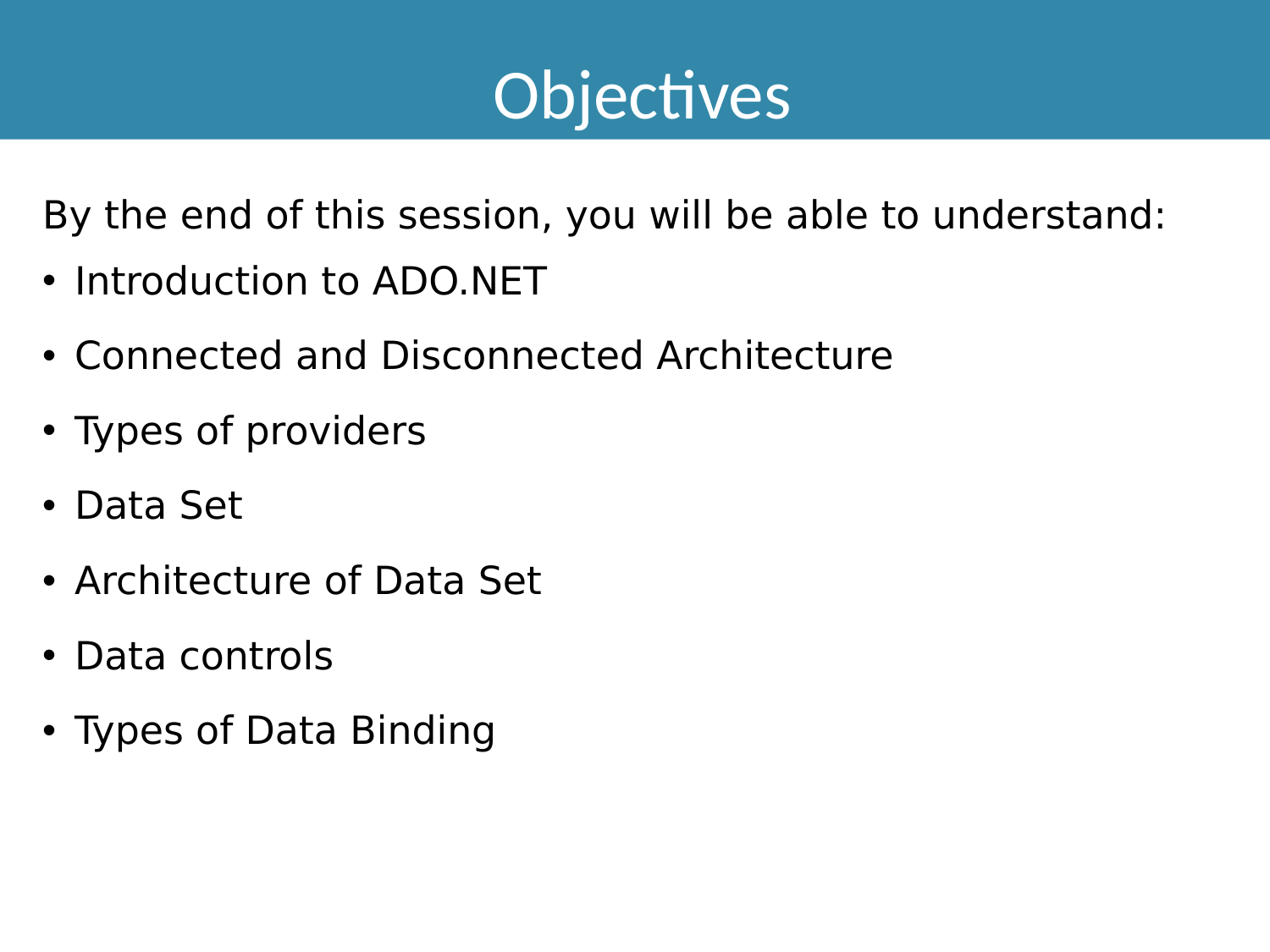

Objectives
By the end of this session, you will be able to understand:
Introduction to ADO.NET
Connected and Disconnected Architecture
Types of providers
Data Set
Architecture of Data Set
Data controls
Types of Data Binding